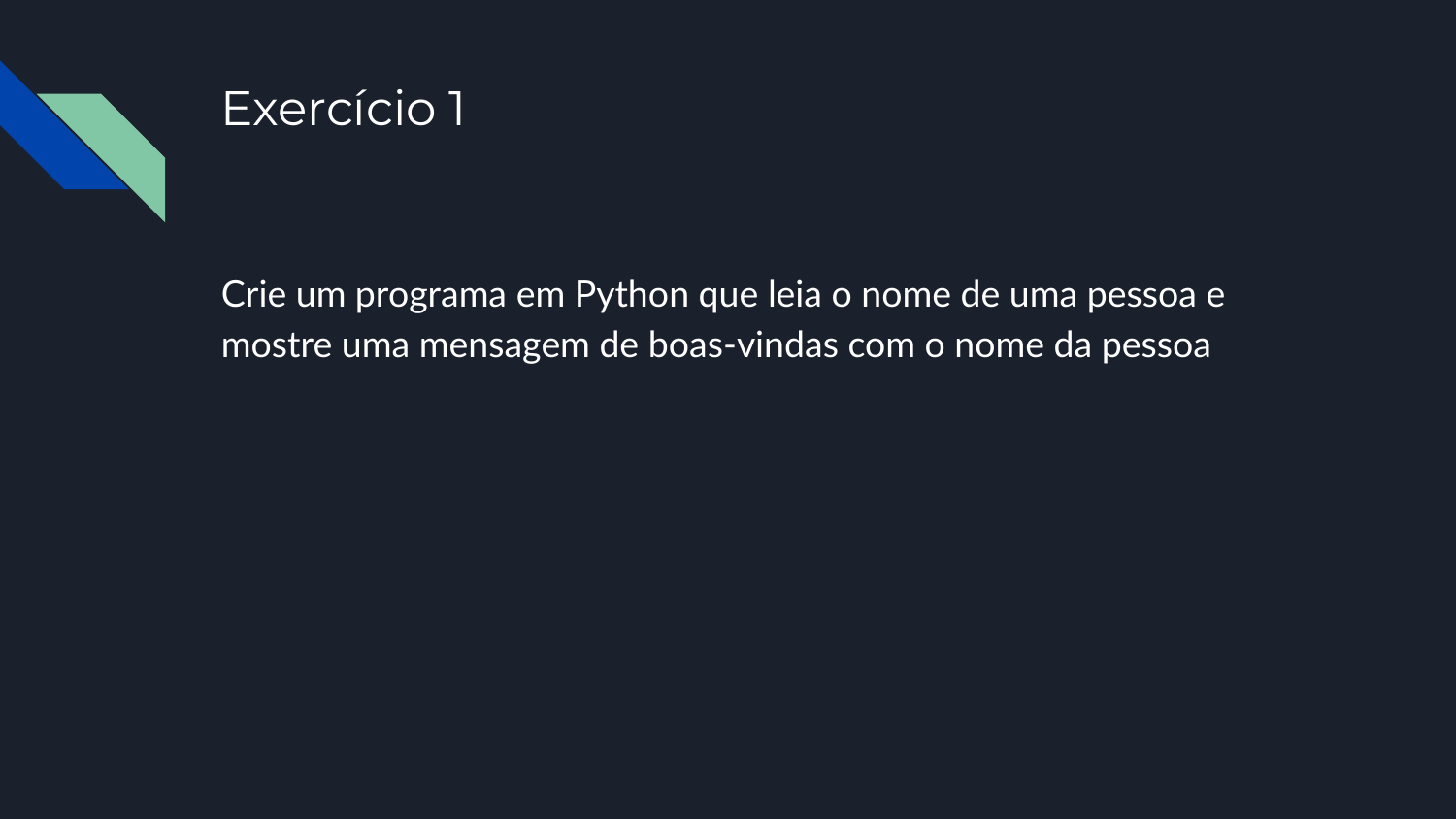

# Exercício 1
Crie um programa em Python que leia o nome de uma pessoa e mostre uma mensagem de boas-vindas com o nome da pessoa